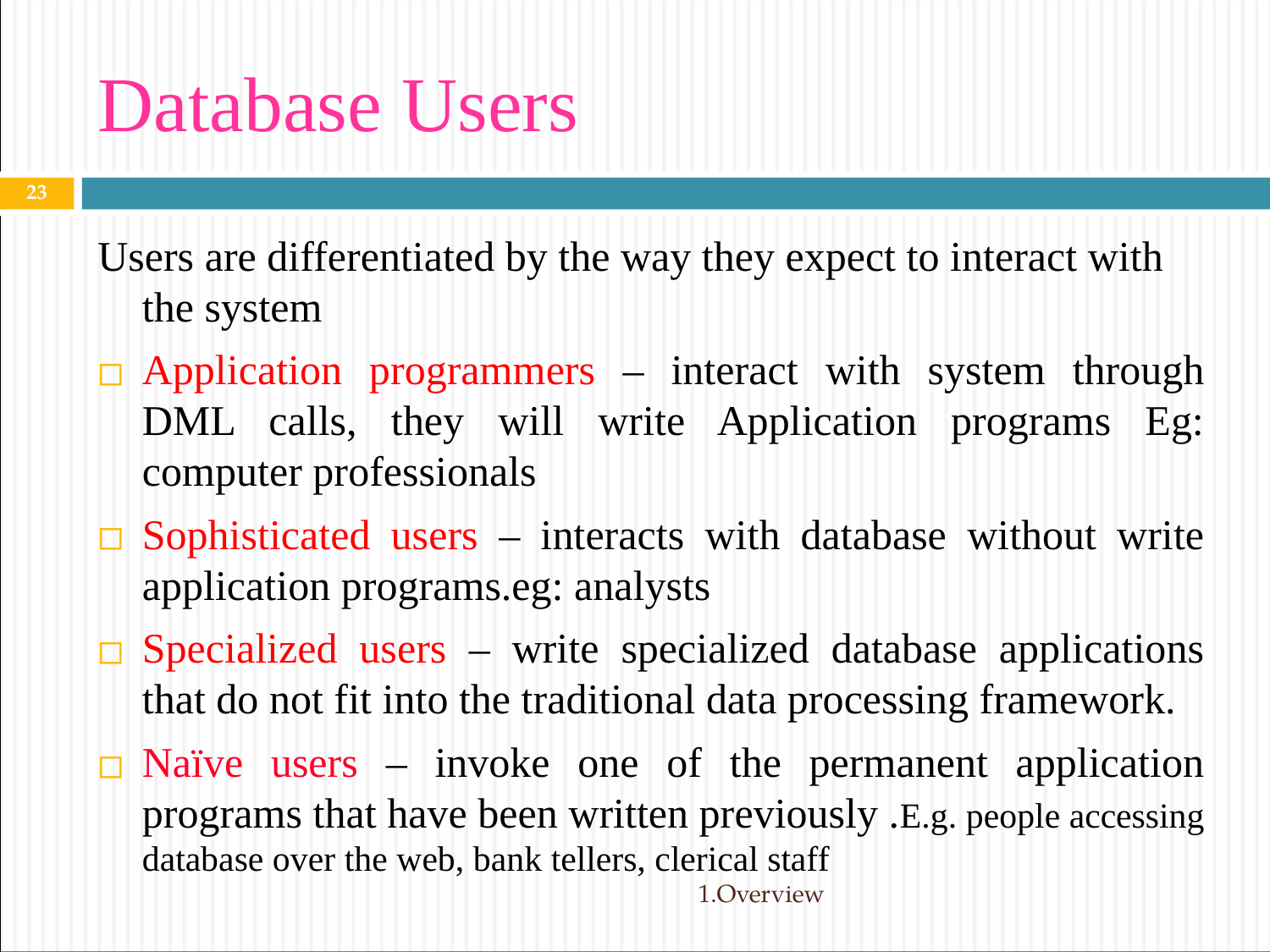

# Database Users
23
Users are differentiated by the way they expect to interact with the system
Application programmers – interact with system through DML calls, they will write Application programs Eg: computer professionals
Sophisticated users – interacts with database without write application programs.eg: analysts
Specialized users – write specialized database applications that do not fit into the traditional data processing framework.
Naïve users – invoke one of the permanent application programs that have been written previously .E.g. people accessing database over the web, bank tellers, clerical staff
1.Overview